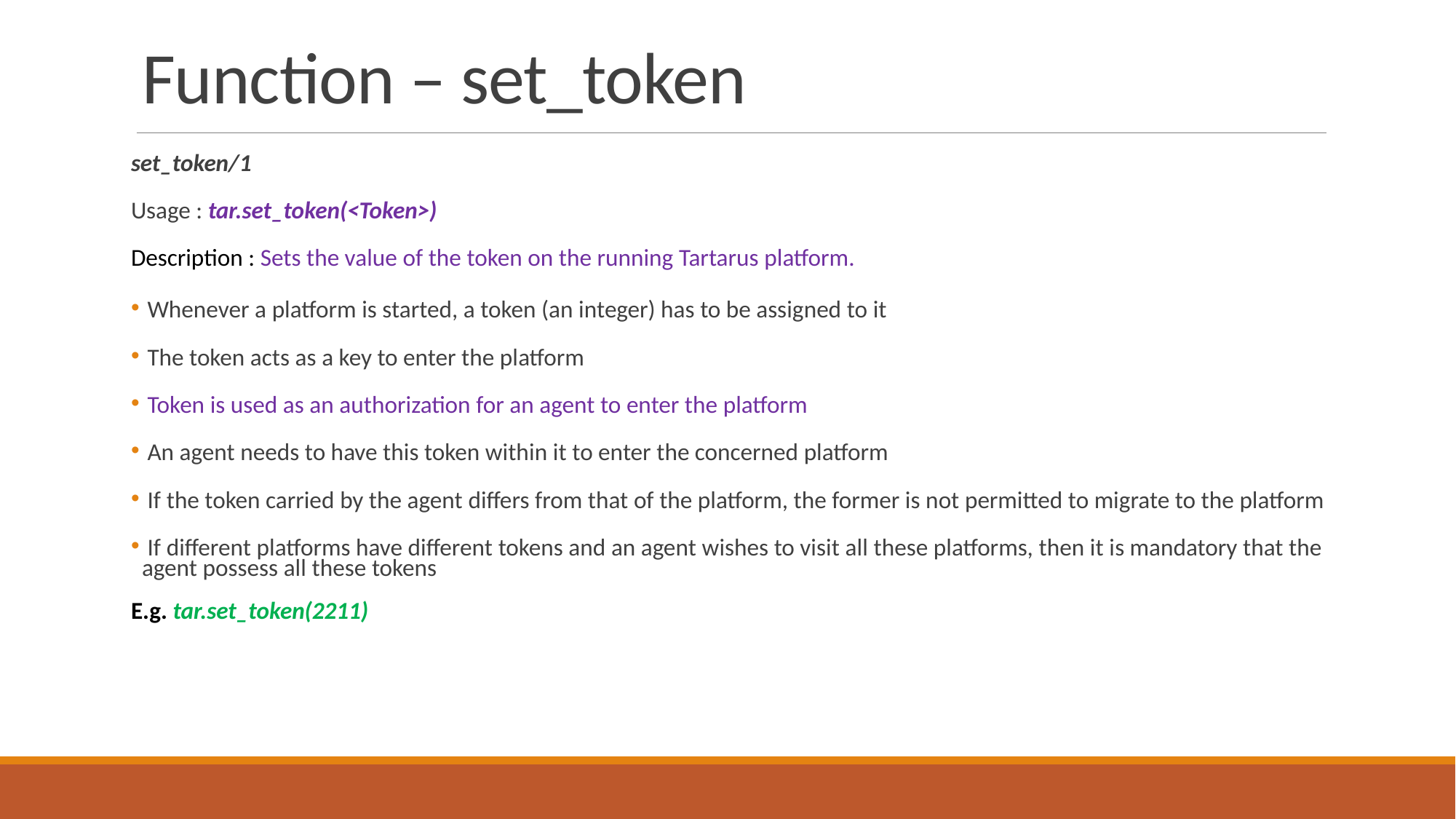

# Function – set_token
set_token/1
Usage : tar.set_token(<Token>)
Description : Sets the value of the token on the running Tartarus platform.
 Whenever a platform is started, a token (an integer) has to be assigned to it
 The token acts as a key to enter the platform
 Token is used as an authorization for an agent to enter the platform
 An agent needs to have this token within it to enter the concerned platform
 If the token carried by the agent differs from that of the platform, the former is not permitted to migrate to the platform
 If different platforms have different tokens and an agent wishes to visit all these platforms, then it is mandatory that the agent possess all these tokens
E.g. tar.set_token(2211)